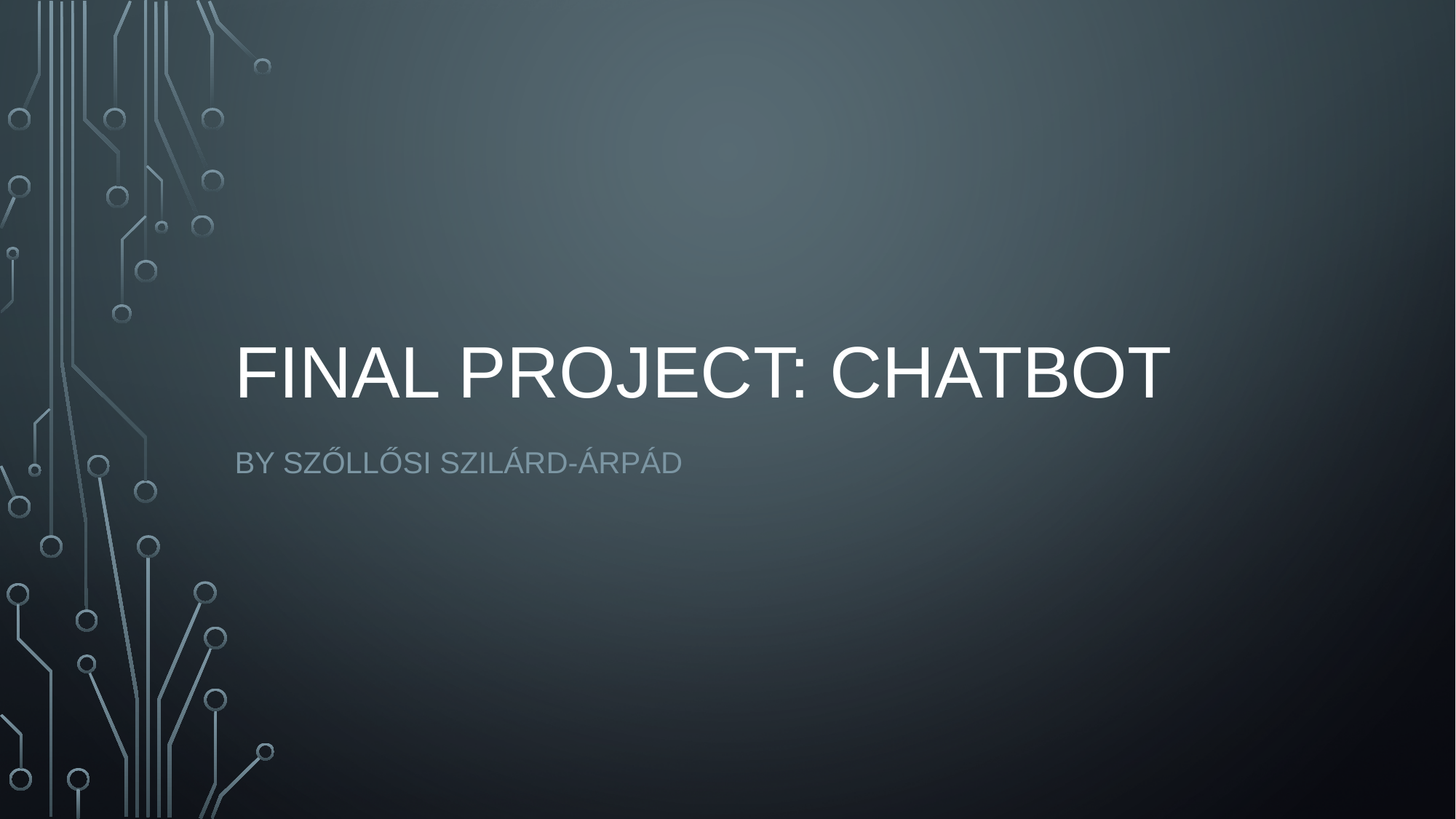

# Final Project: chatbot
By Szőllősi szilárd-Árpád